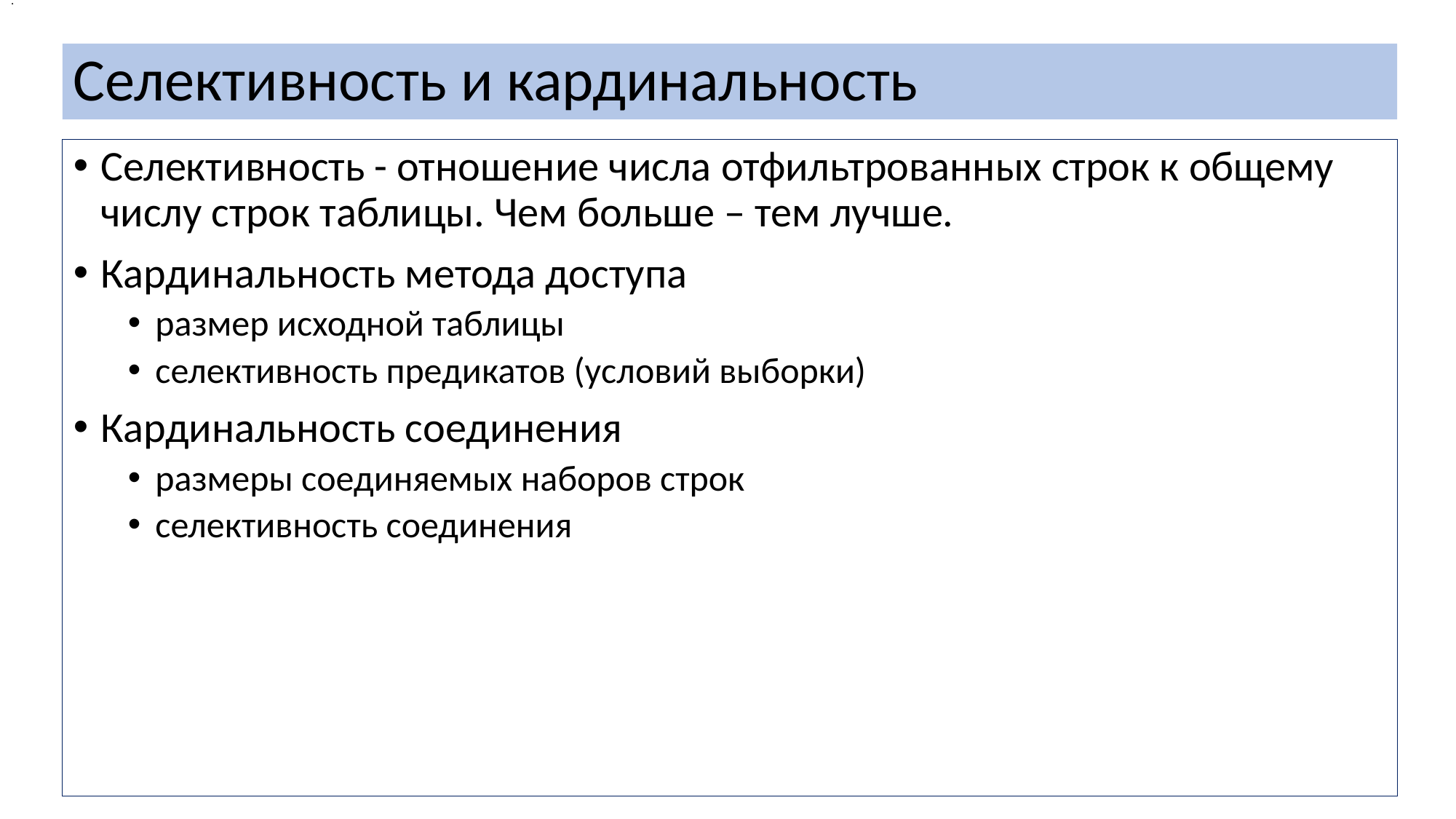

.
# Селективность и кардинальность
Селективность - отношение числа отфильтрованных строк к общему числу строк таблицы. Чем больше – тем лучше.
Кардинальность метода доступа
размер исходной таблицы
селективность предикатов (условий выборки)
Кардинальность соединения
размеры соединяемых наборов строк
селективность соединения